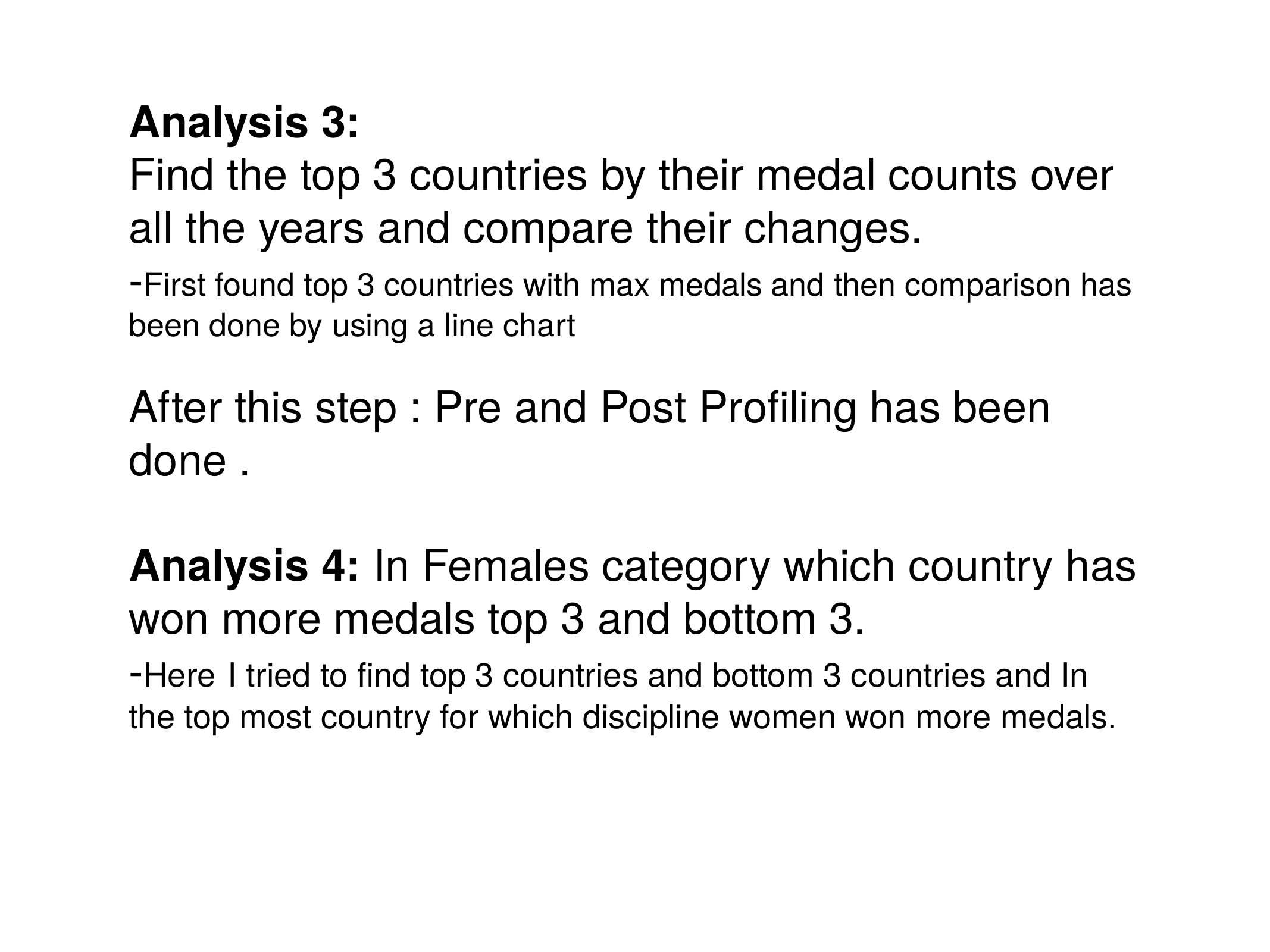

Analysis 3:
Find the top 3 countries by their medal counts over all the years and compare their changes.
-First found top 3 countries with max medals and then comparison has been done by using a line chart

After this step : Pre and Post Profiling has been done .

Analysis 4: In Females category which country has won more medals top 3 and bottom 3.
-Here I tried to find top 3 countries and bottom 3 countries and In the top most country for which discipline women won more medals.